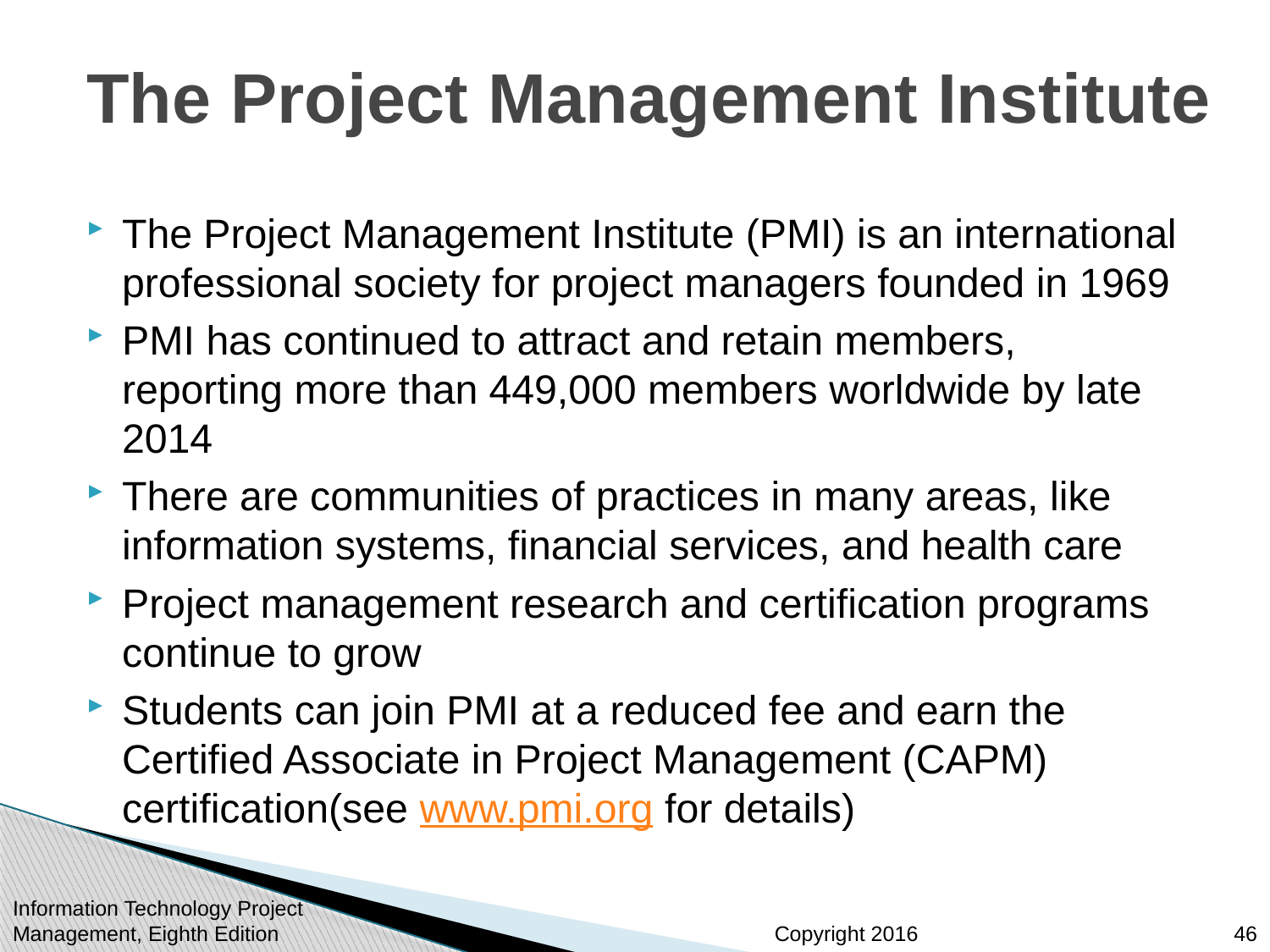

# The Project Management Institute
The Project Management Institute (PMI) is an international professional society for project managers founded in 1969
PMI has continued to attract and retain members, reporting more than 449,000 members worldwide by late 2014
There are communities of practices in many areas, like information systems, financial services, and health care
Project management research and certification programs continue to grow
Students can join PMI at a reduced fee and earn the Certified Associate in Project Management (CAPM) certification(see www.pmi.org for details)

Information Technology Project Management, Eighth Edition
46